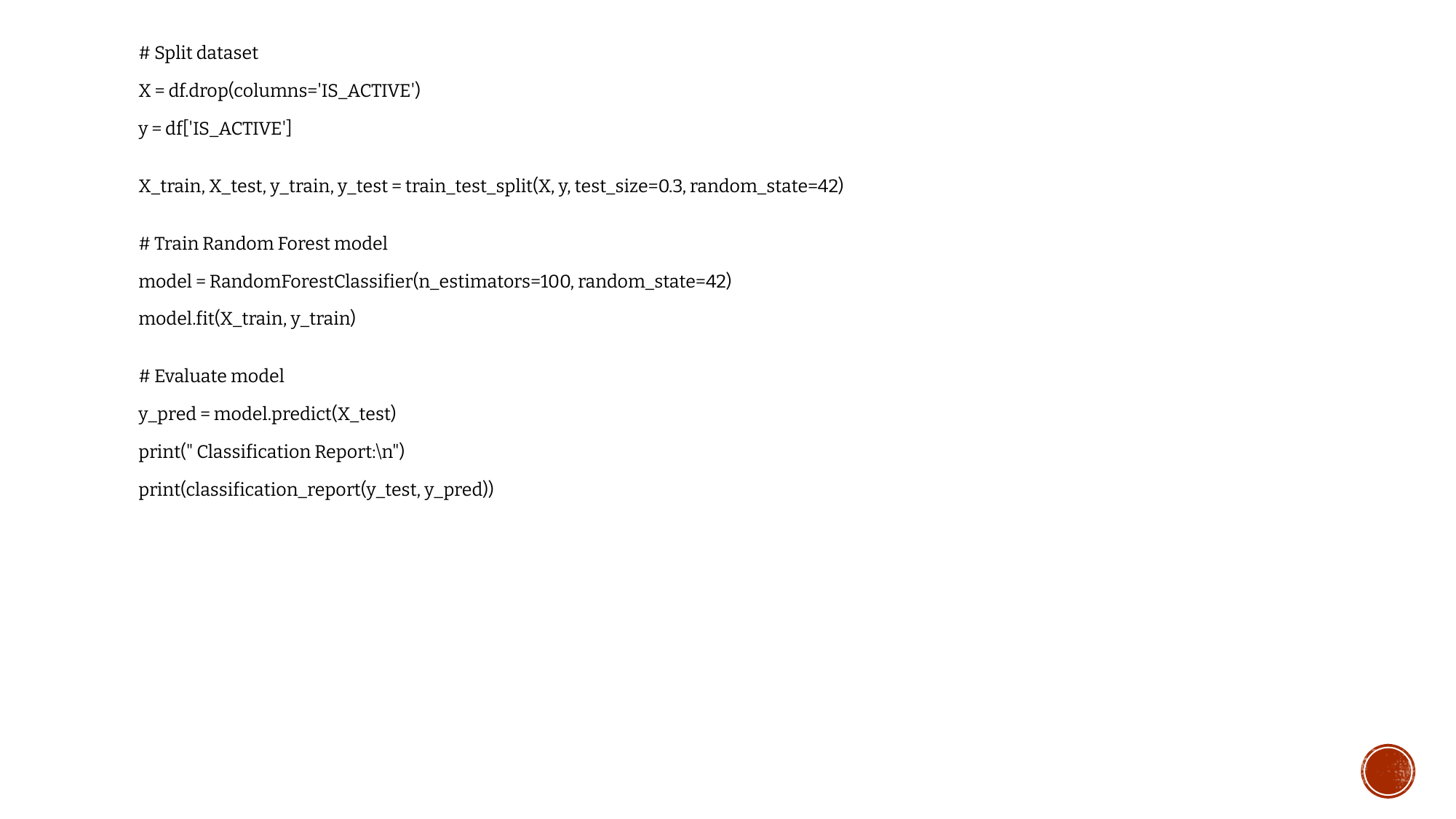

# Split dataset
X = df.drop(columns='IS_ACTIVE')
y = df['IS_ACTIVE']
X_train, X_test, y_train, y_test = train_test_split(X, y, test_size=0.3, random_state=42)
# Train Random Forest model
model = RandomForestClassifier(n_estimators=100, random_state=42)
model.fit(X_train, y_train)
# Evaluate model
y_pred = model.predict(X_test)
print(" Classification Report:\n")
print(classification_report(y_test, y_pred))